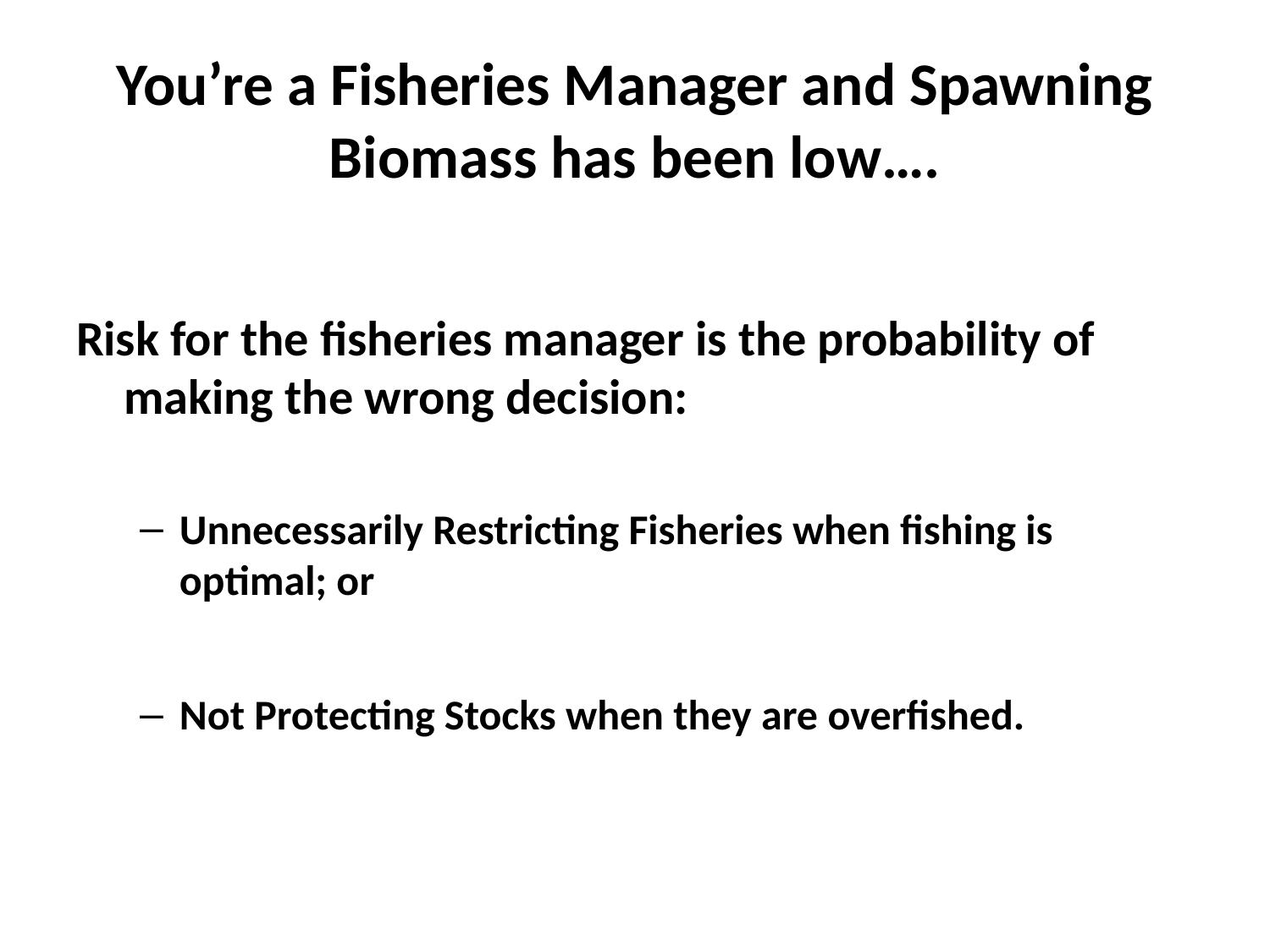

# You’re a Fisheries Manager and Spawning Biomass has been low….

Risk for the fisheries manager is the probability of making the wrong decision:

Unnecessarily Restricting Fisheries when fishing is optimal; or

Not Protecting Stocks when they are overfished.